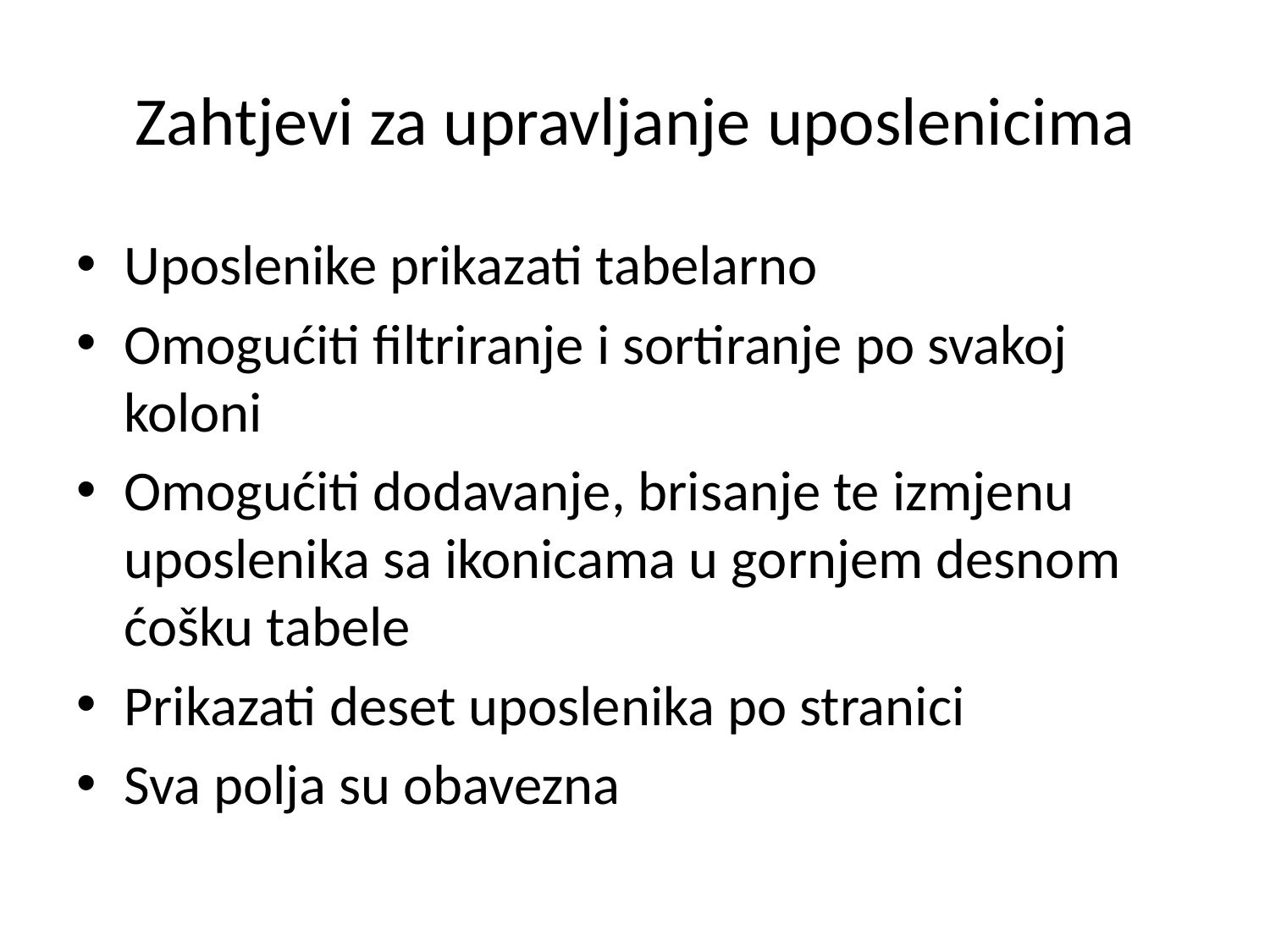

# Zahtjevi za upravljanje uposlenicima
Uposlenike prikazati tabelarno
Omogućiti filtriranje i sortiranje po svakoj koloni
Omogućiti dodavanje, brisanje te izmjenu uposlenika sa ikonicama u gornjem desnom ćošku tabele
Prikazati deset uposlenika po stranici
Sva polja su obavezna